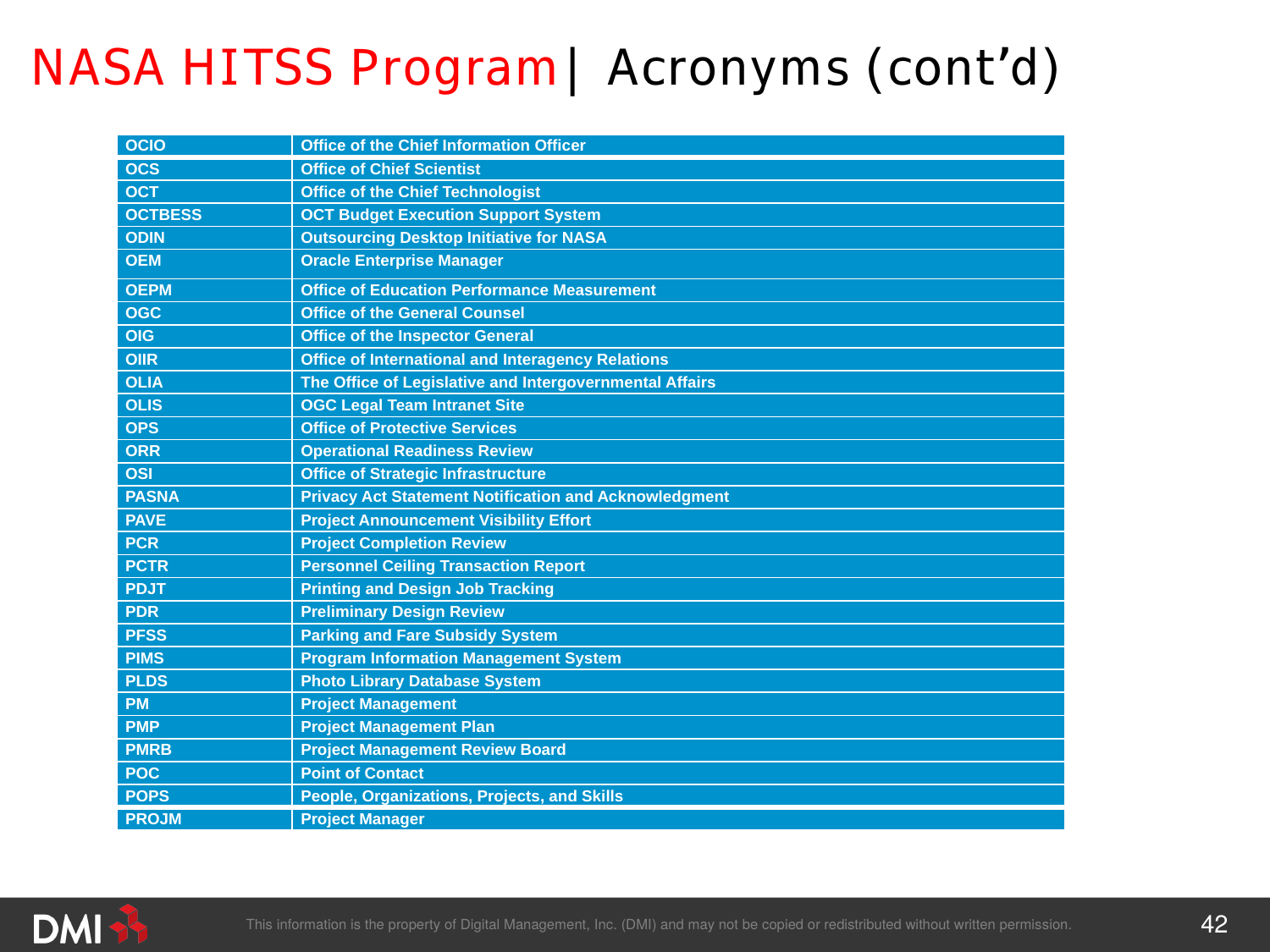

# NASA HITSS Program| Acronyms (cont’d)
| OCIO | Office of the Chief Information Officer |
| --- | --- |
| OCS | Office of Chief Scientist |
| OCT | Office of the Chief Technologist |
| OCTBESS | OCT Budget Execution Support System |
| ODIN | Outsourcing Desktop Initiative for NASA |
| OEM | Oracle Enterprise Manager |
| OEPM | Office of Education Performance Measurement |
| OGC | Office of the General Counsel |
| OIG | Office of the Inspector General |
| OIIR | Office of International and Interagency Relations |
| OLIA | The Office of Legislative and Intergovernmental Affairs |
| OLIS | OGC Legal Team Intranet Site |
| OPS | Office of Protective Services |
| ORR | Operational Readiness Review |
| OSI | Office of Strategic Infrastructure |
| PASNA | Privacy Act Statement Notification and Acknowledgment |
| PAVE | Project Announcement Visibility Effort |
| PCR | Project Completion Review |
| PCTR | Personnel Ceiling Transaction Report |
| PDJT | Printing and Design Job Tracking |
| PDR | Preliminary Design Review |
| PFSS | Parking and Fare Subsidy System |
| PIMS | Program Information Management System |
| PLDS | Photo Library Database System |
| PM | Project Management |
| PMP | Project Management Plan |
| PMRB | Project Management Review Board |
| POC | Point of Contact |
| POPS | People, Organizations, Projects, and Skills |
| PROJM | Project Manager |